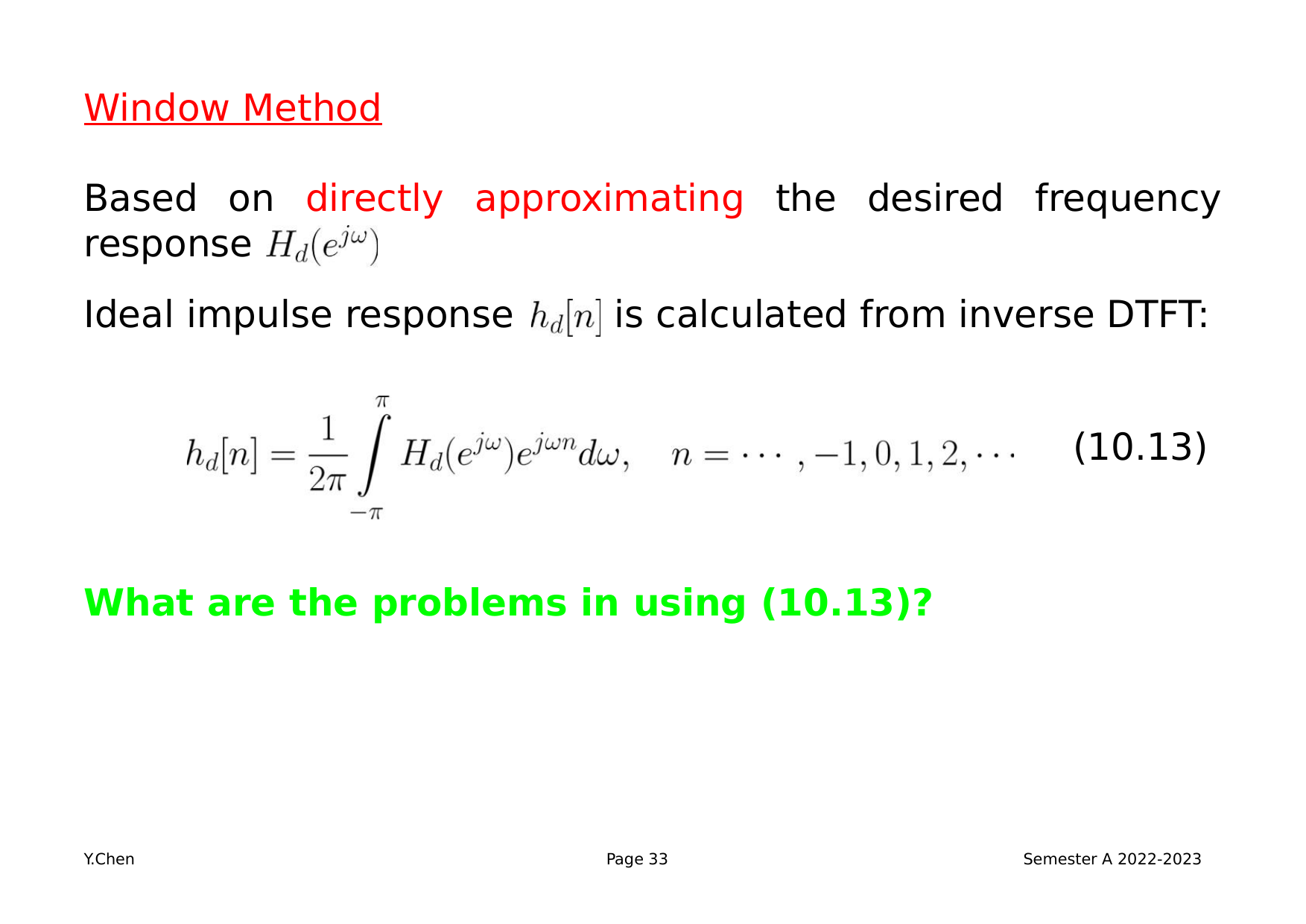

Window Method
Based on directly approximating the desired frequency
response

Ideal impulse response
is calculated from inverse DTFT:

(10.13)
What are the problems in using (10.13)?
Y.Chen
Page 33
Semester A 2022-2023